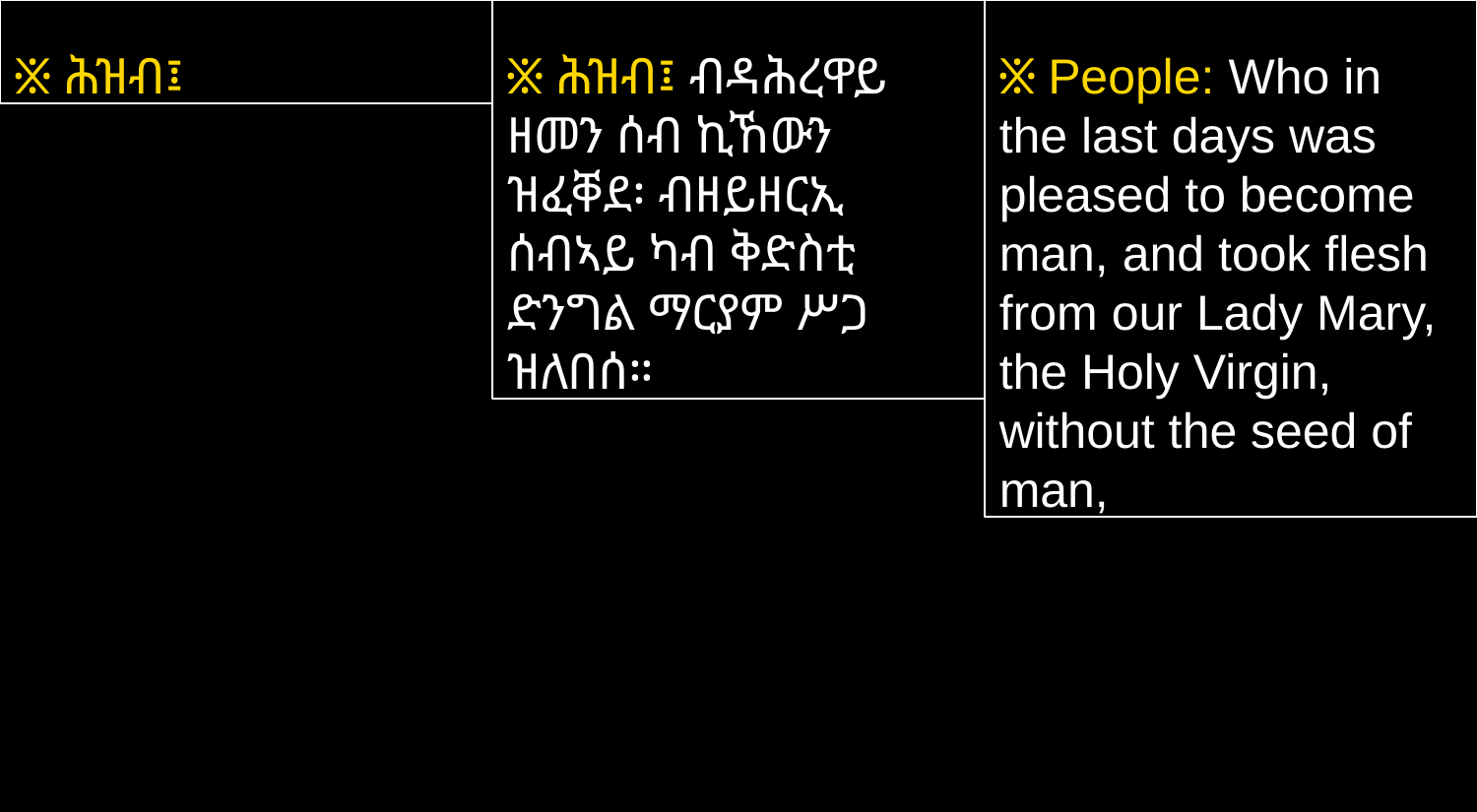

፠ ሕዝብ፤

፠ ሕዝብ፤ ብዳሕረዋይ ዘመን ሰብ ኪኸውን ዝፈቐደ፡ ብዘይዘርኢ ሰብኣይ ካብ ቅድስቲ ድንግል ማርያም ሥጋ ዝለበሰ።

፠ People: Who in the last days was pleased to become man, and took flesh from our Lady Mary, the Holy Virgin, without the seed of man,